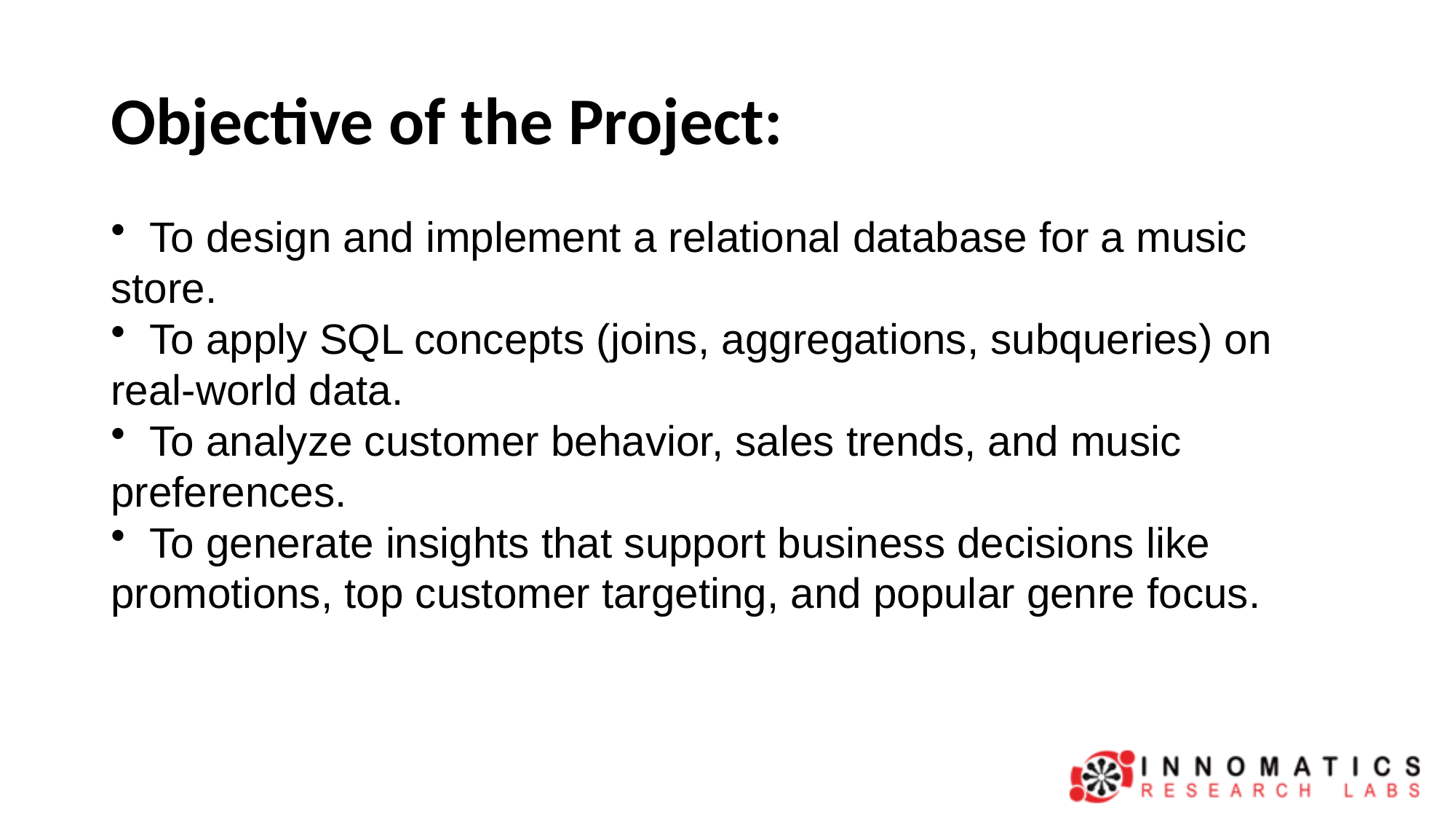

# Objective of the Project:
  To design and implement a relational database for a music store.
  To apply SQL concepts (joins, aggregations, subqueries) on  real-world data.
  To analyze customer behavior, sales trends, and music preferences.
  To generate insights that support business decisions like promotions, top customer targeting, and popular genre focus.